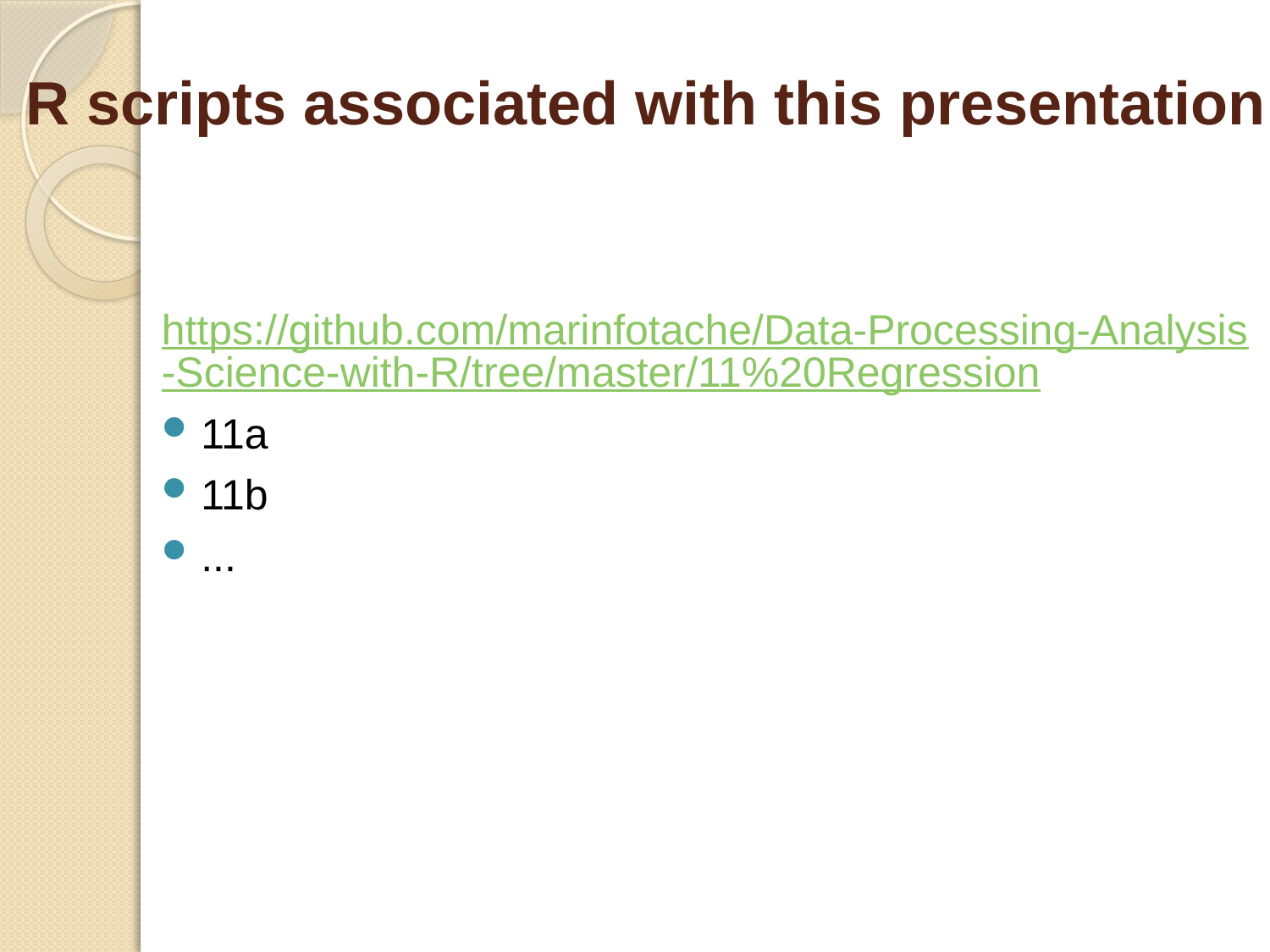

# R scripts associated with this presentation
https://github.com/marinfotache/Data-Processing-Analysis-Science-with-R/tree/master/11%20Regression
11a
11b
...